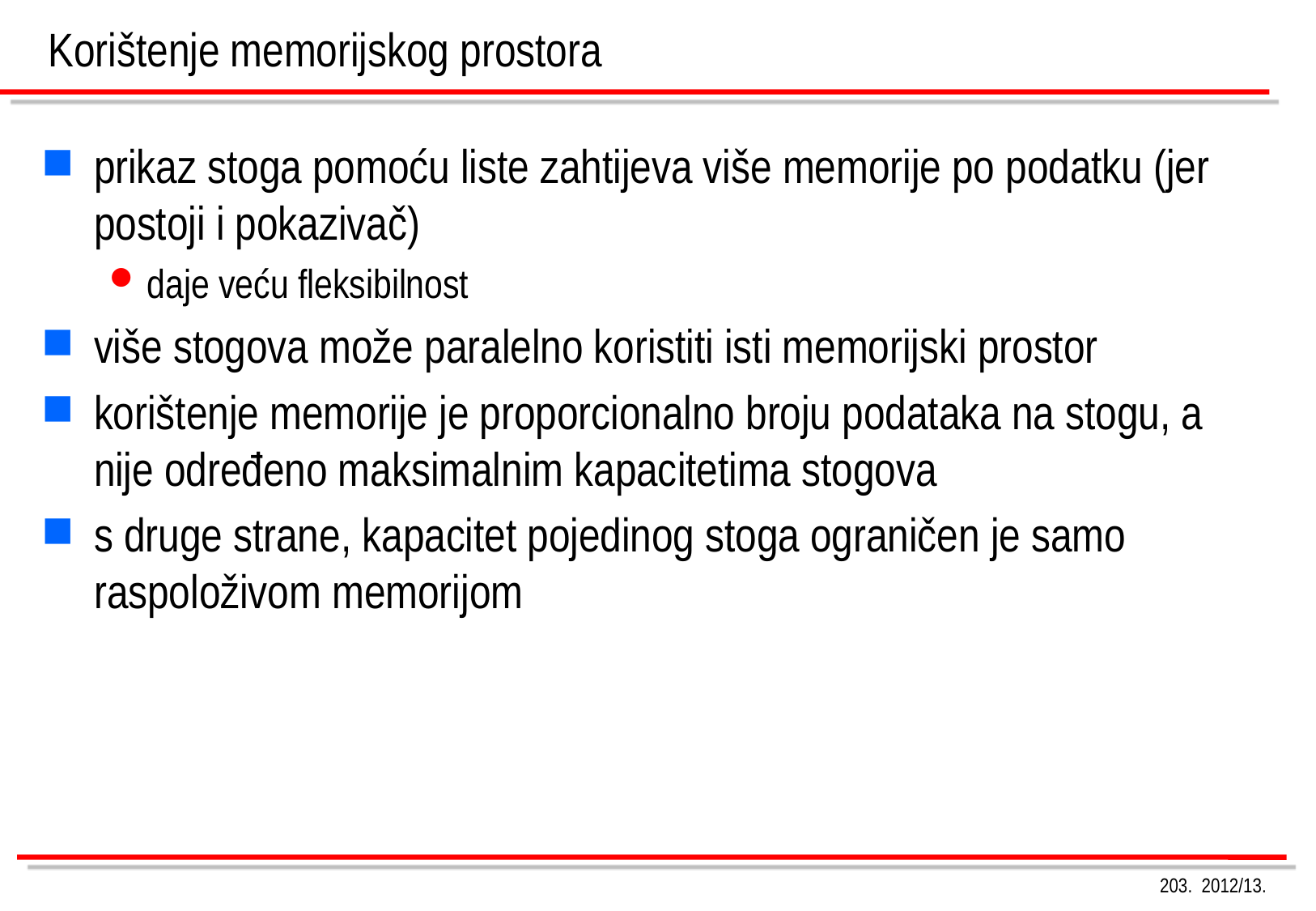

Korištenje memorijskog prostora
prikaz stoga pomoću liste zahtijeva više memorije po podatku (jer postoji i pokazivač)
daje veću fleksibilnost
više stogova može paralelno koristiti isti memorijski prostor
korištenje memorije je proporcionalno broju podataka na stogu, a nije određeno maksimalnim kapacitetima stogova
s druge strane, kapacitet pojedinog stoga ograničen je samo raspoloživom memorijom

203.  2012/13.